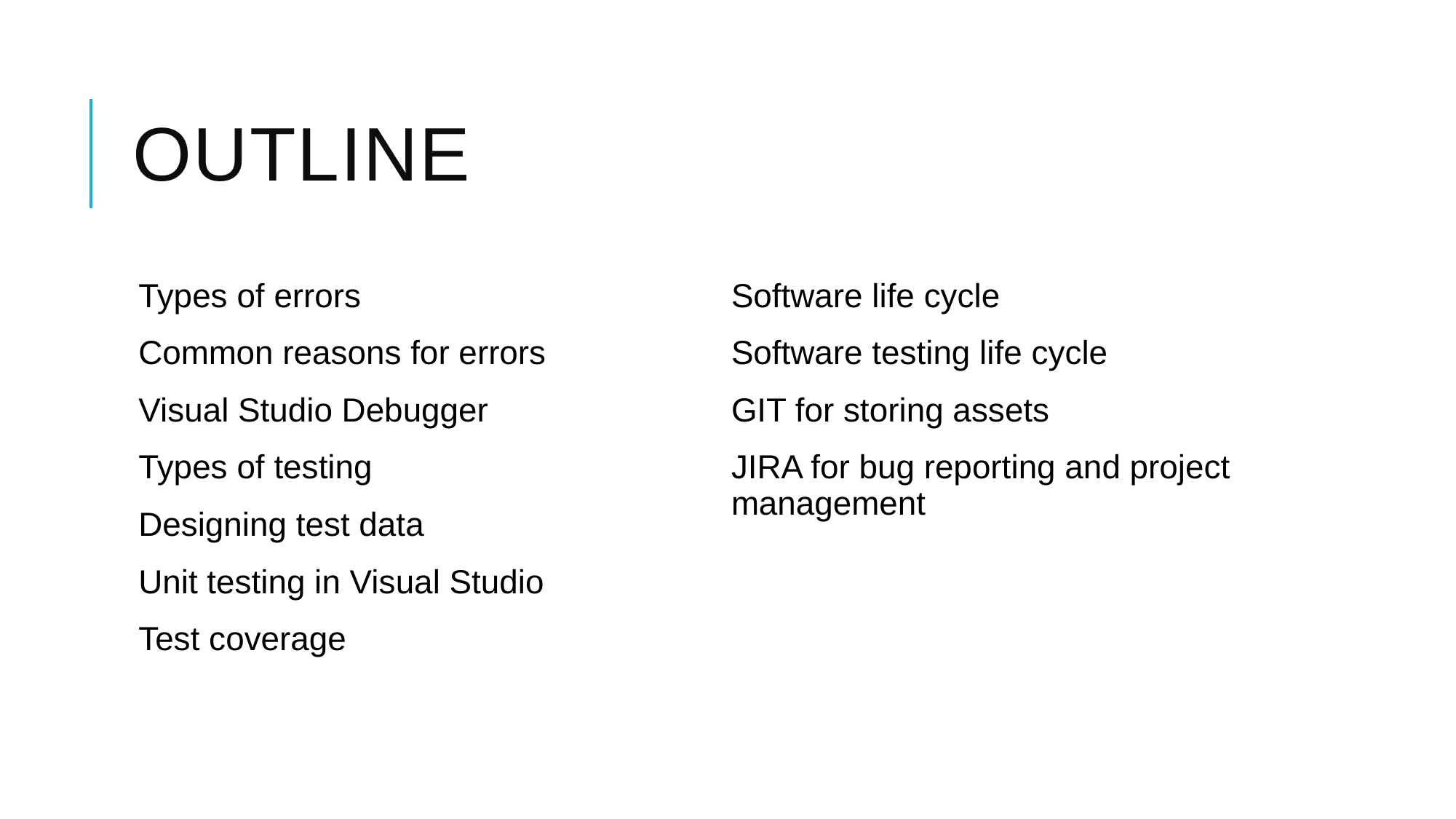

# Outline
Types of errors
Common reasons for errors
Visual Studio Debugger
Types of testing
Designing test data
Unit testing in Visual Studio
Test coverage

Software life cycle
Software testing life cycle
GIT for storing assets
JIRA for bug reporting and project management